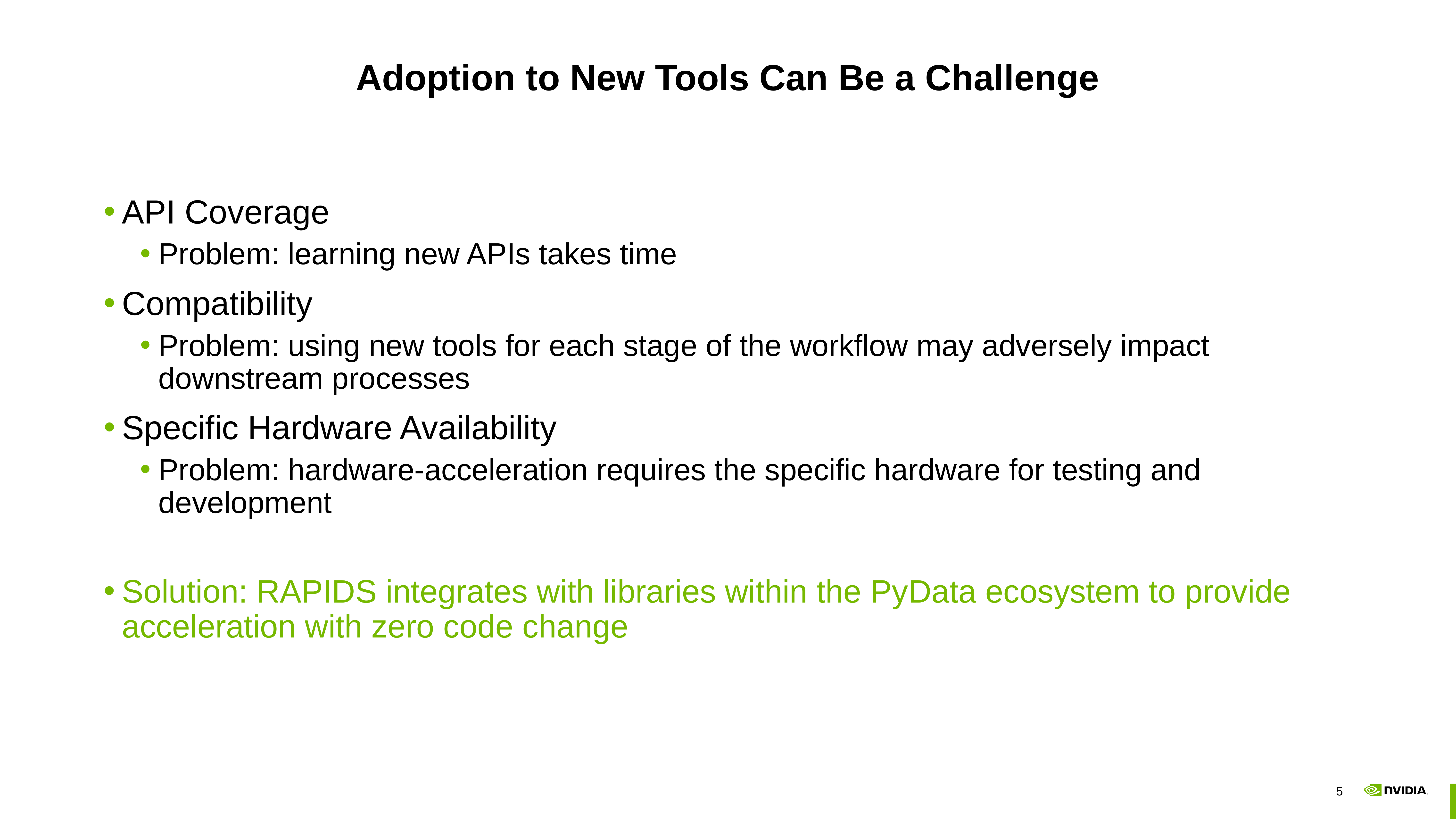

# Adoption to New Tools Can Be a Challenge

API Coverage
Problem: learning new APIs takes time
Compatibility
Problem: using new tools for each stage of the workflow may adversely impact downstream processes
Specific Hardware Availability
Problem: hardware-acceleration requires the specific hardware for testing and development

Solution: RAPIDS integrates with libraries within the PyData ecosystem to provide acceleration with zero code change